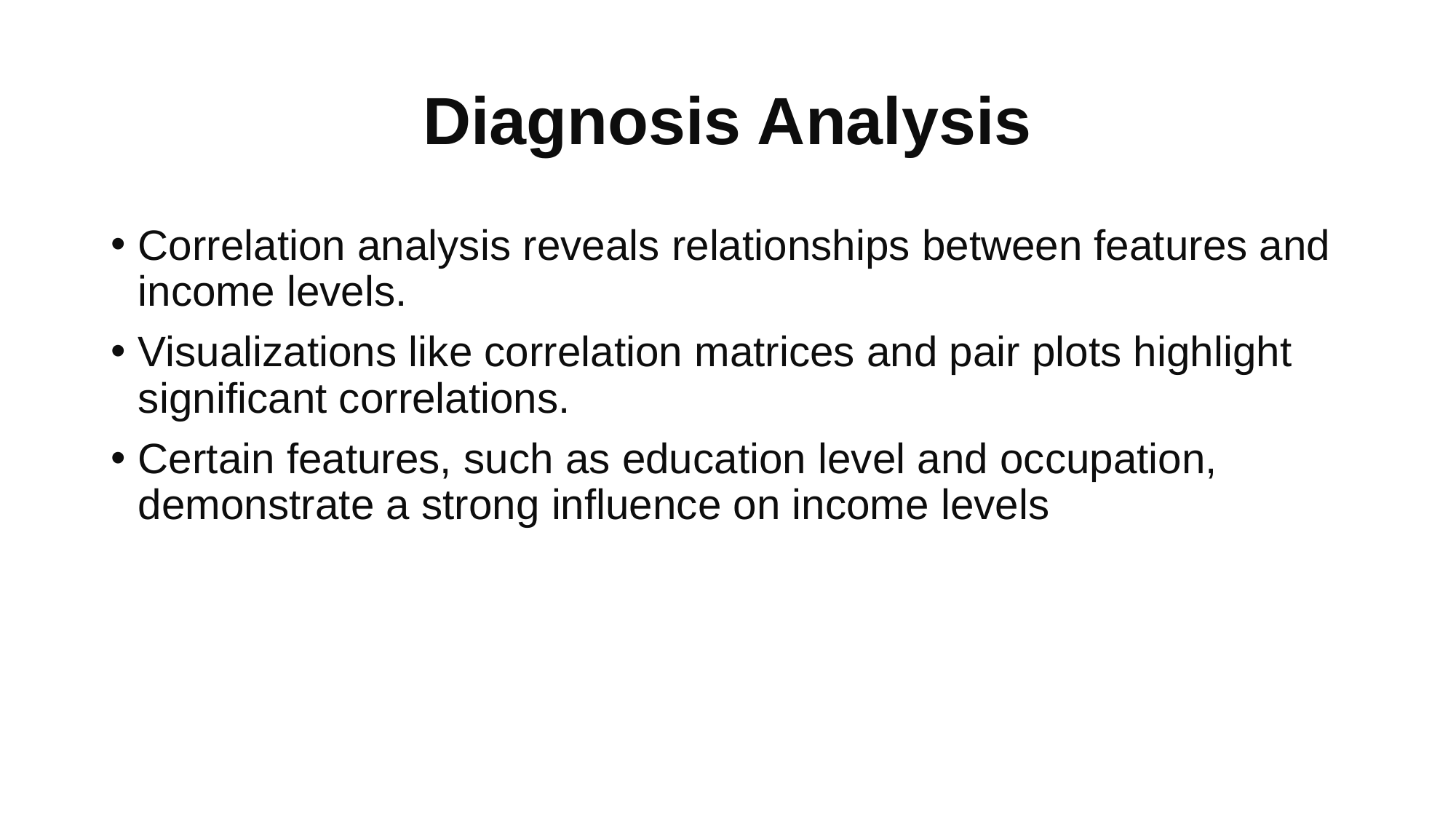

# Diagnosis Analysis
Correlation analysis reveals relationships between features and income levels.
Visualizations like correlation matrices and pair plots highlight significant correlations.
Certain features, such as education level and occupation, demonstrate a strong influence on income levels